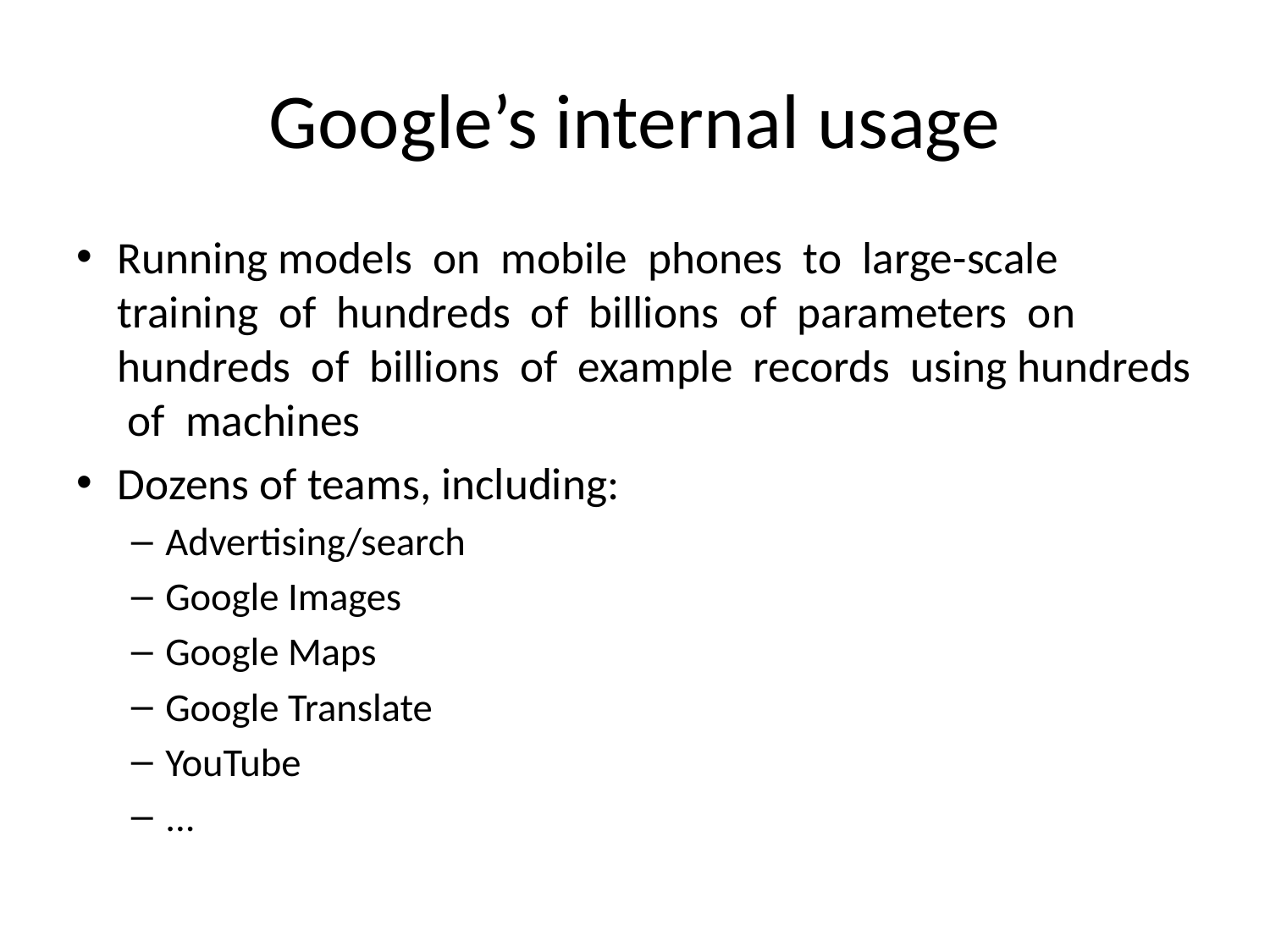

# Google’s internal usage
Running models  on  mobile  phones  to  large-scale  training  of  hundreds  of  billions  of  parameters  on  hundreds  of  billions  of  example  records  using hundreds  of  machines
Dozens of teams, including:
Advertising/search
Google Images
Google Maps
Google Translate
YouTube
...